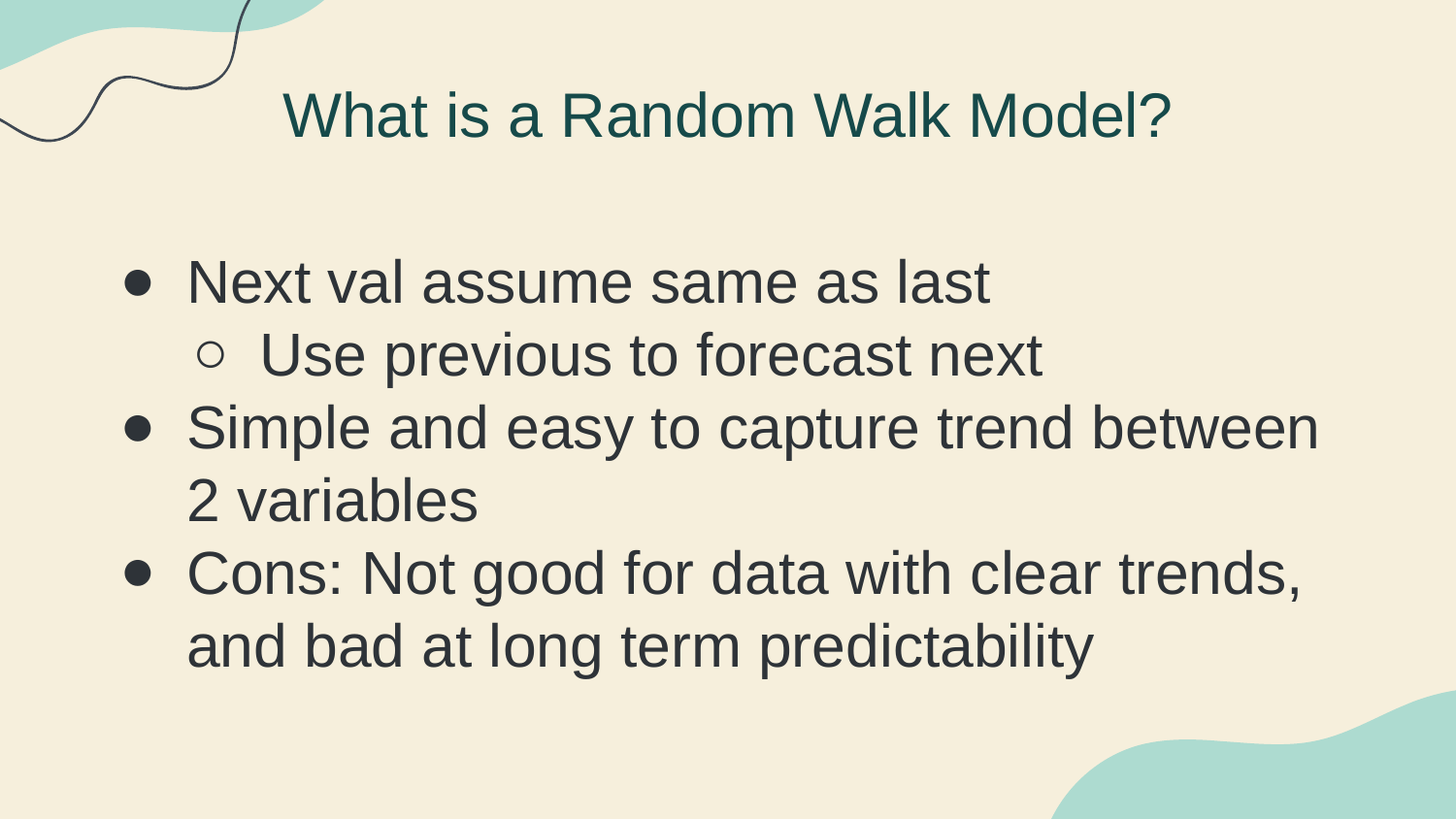

# What is a Random Walk Model?
Next val assume same as last
Use previous to forecast next
Simple and easy to capture trend between 2 variables
Cons: Not good for data with clear trends, and bad at long term predictability